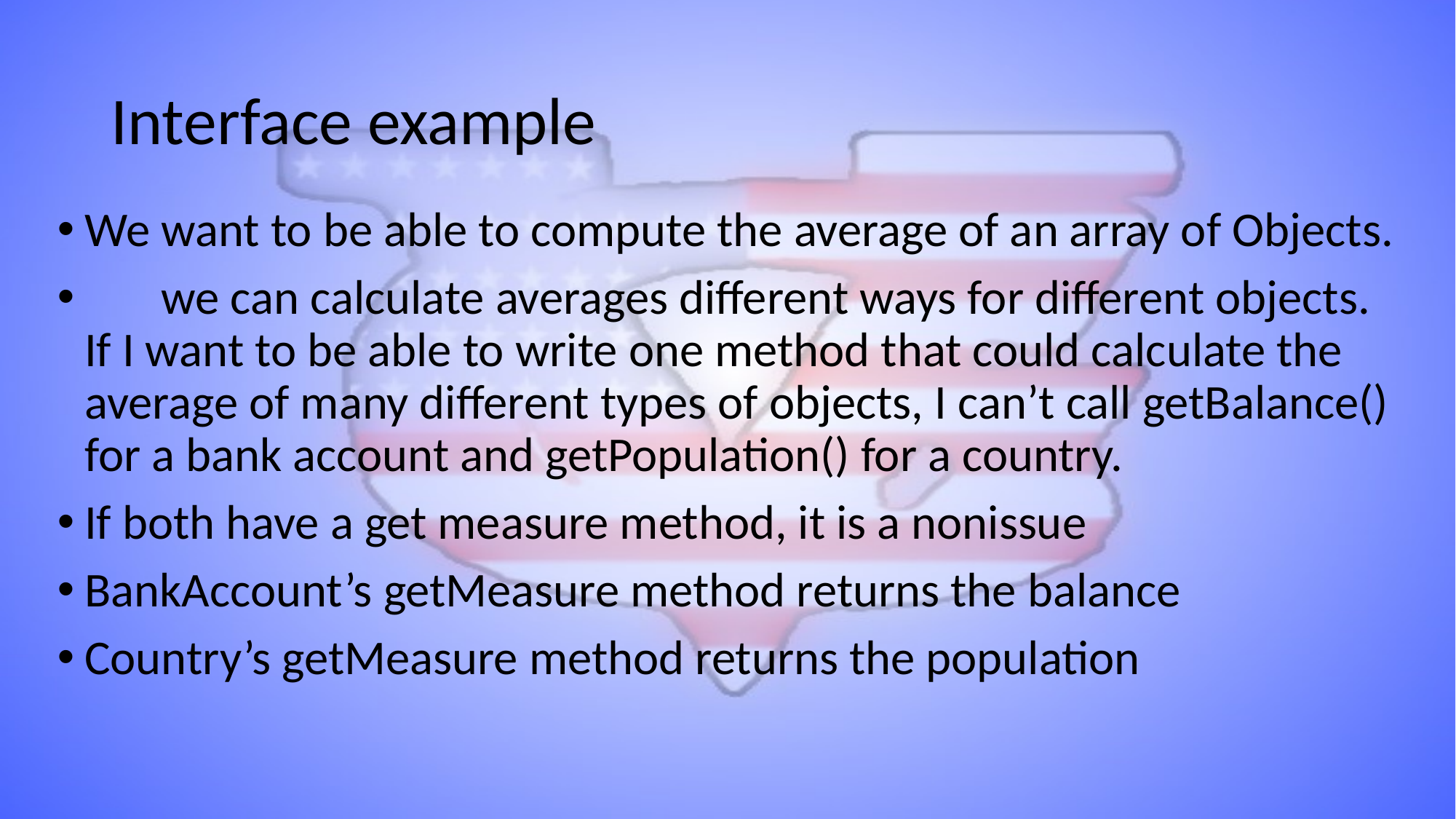

# Interface example
We want to be able to compute the average of an array of Objects.
       we can calculate averages different ways for different objects.   If I want to be able to write one method that could calculate the average of many different types of objects, I can’t call getBalance() for a bank account and getPopulation() for a country.
If both have a get measure method, it is a nonissue
BankAccount’s getMeasure method returns the balance
Country’s getMeasure method returns the population